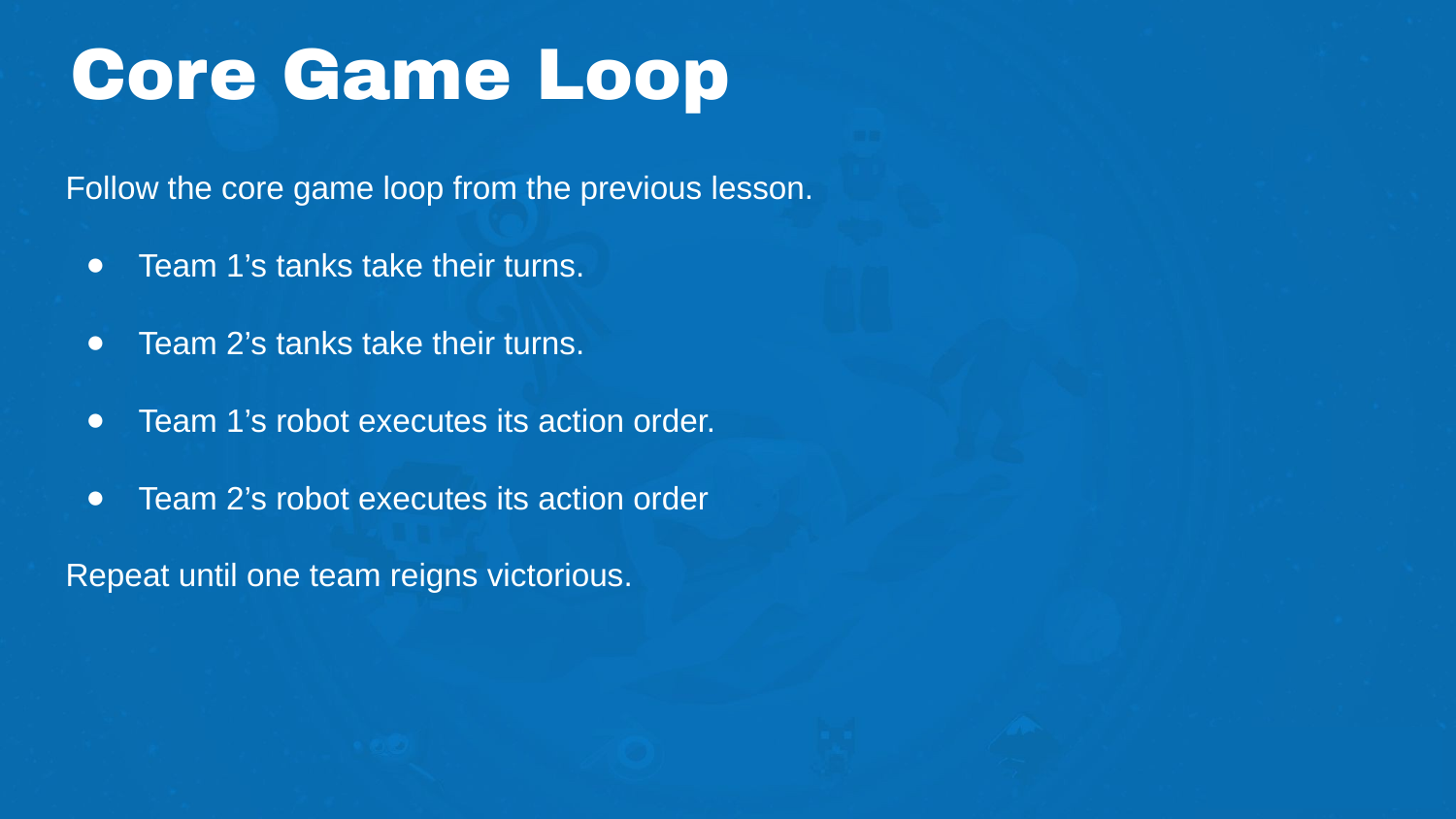

# Core Game Loop
Follow the core game loop from the previous lesson.

Team 1’s tanks take their turns.

Team 2’s tanks take their turns.

Team 1’s robot executes its action order.

Team 2’s robot executes its action order

Repeat until one team reigns victorious.